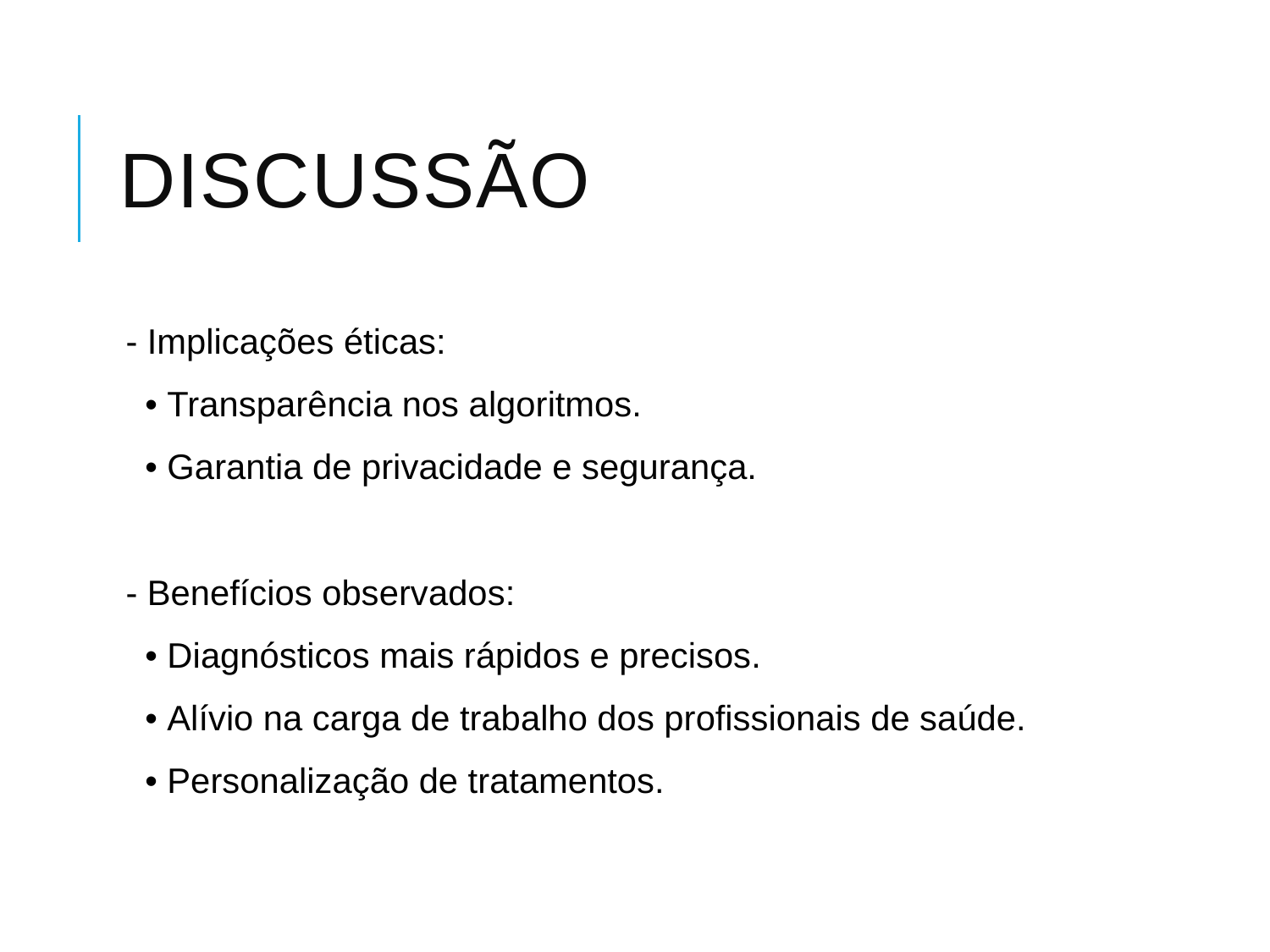

# Discussão
- Implicações éticas:
  • Transparência nos algoritmos.
  • Garantia de privacidade e segurança.

- Benefícios observados:
  • Diagnósticos mais rápidos e precisos.
  • Alívio na carga de trabalho dos profissionais de saúde.
  • Personalização de tratamentos.